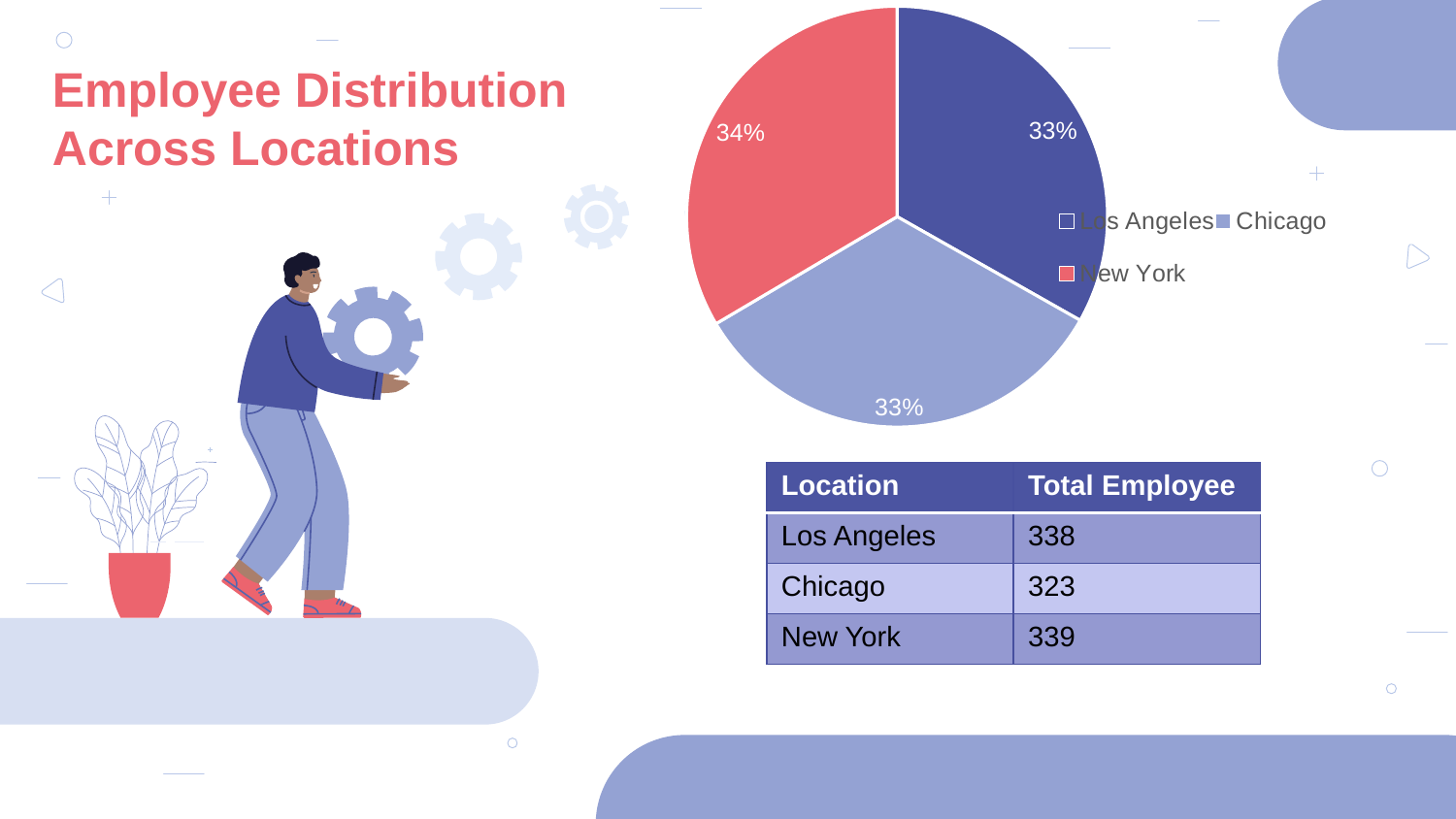

### Chart

| Category | Number Of Employees |
|---|---|
| Los Angeles | 332.0 |
| Chicago | 333.0 |
| New York | 335.0 |
# Employee Distribution
Across Locations

| Location | Total Employee |
| --- | --- |
| Los Angeles | 338 |
| Chicago | 323 |
| New York | 339 |